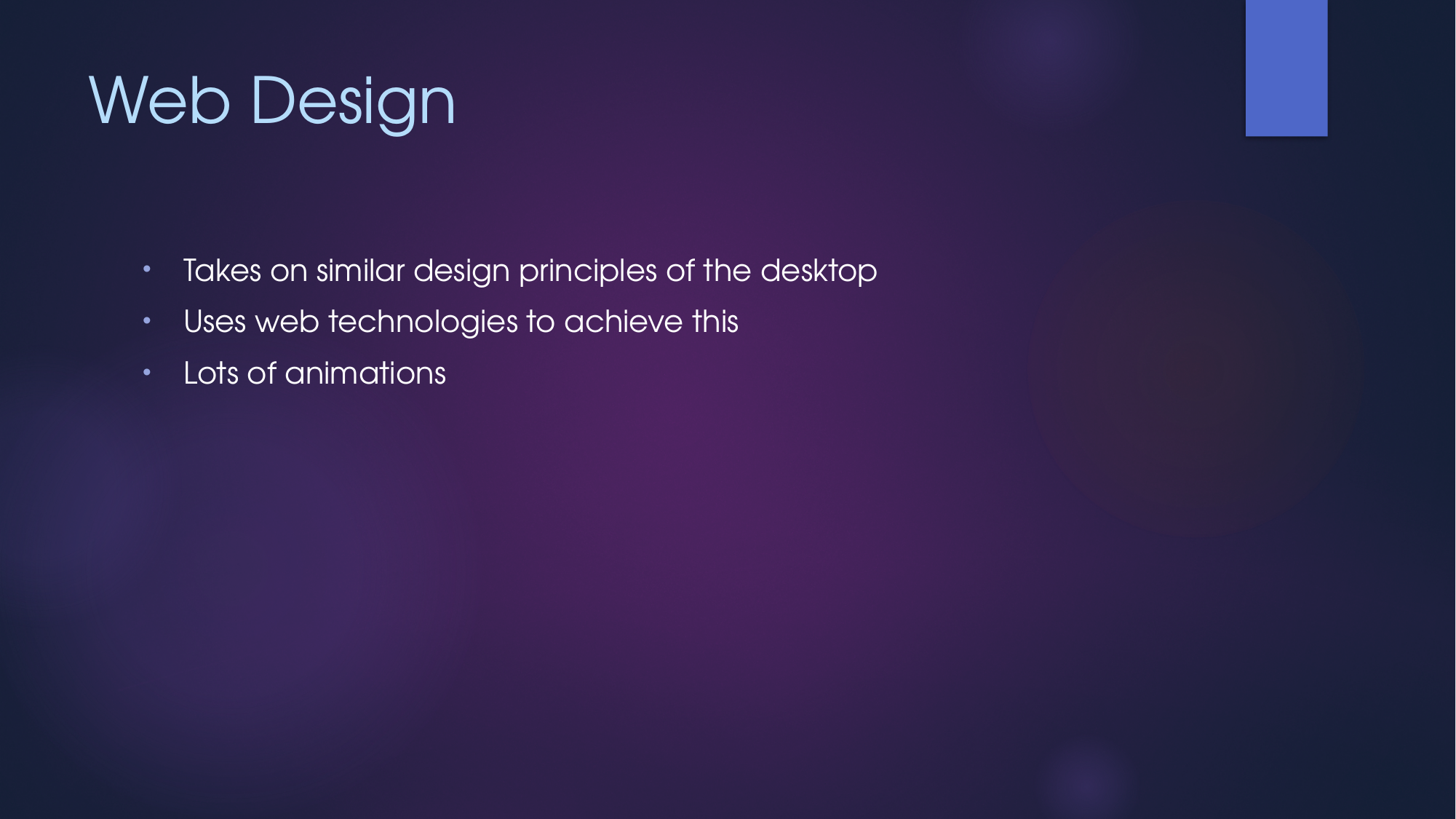

# Web Design
Takes on similar design principles of the desktop
Uses web technologies to achieve this
Lots of animations